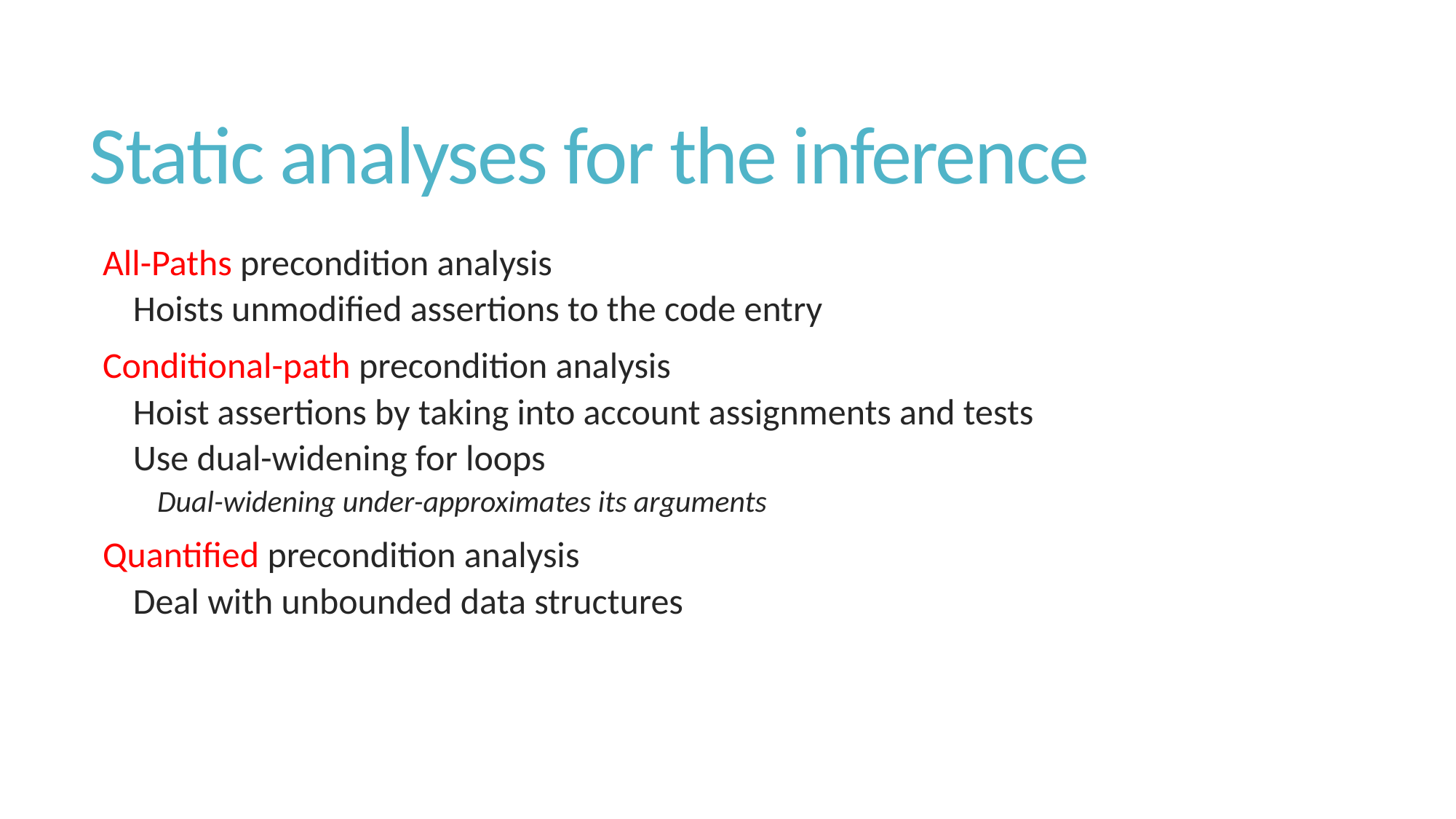

# Static analyses for the inference
All-Paths precondition analysis
Hoists unmodified assertions to the code entry
Conditional-path precondition analysis
Hoist assertions by taking into account assignments and tests
Use dual-widening for loops
Dual-widening under-approximates its arguments
Quantified precondition analysis
Deal with unbounded data structures